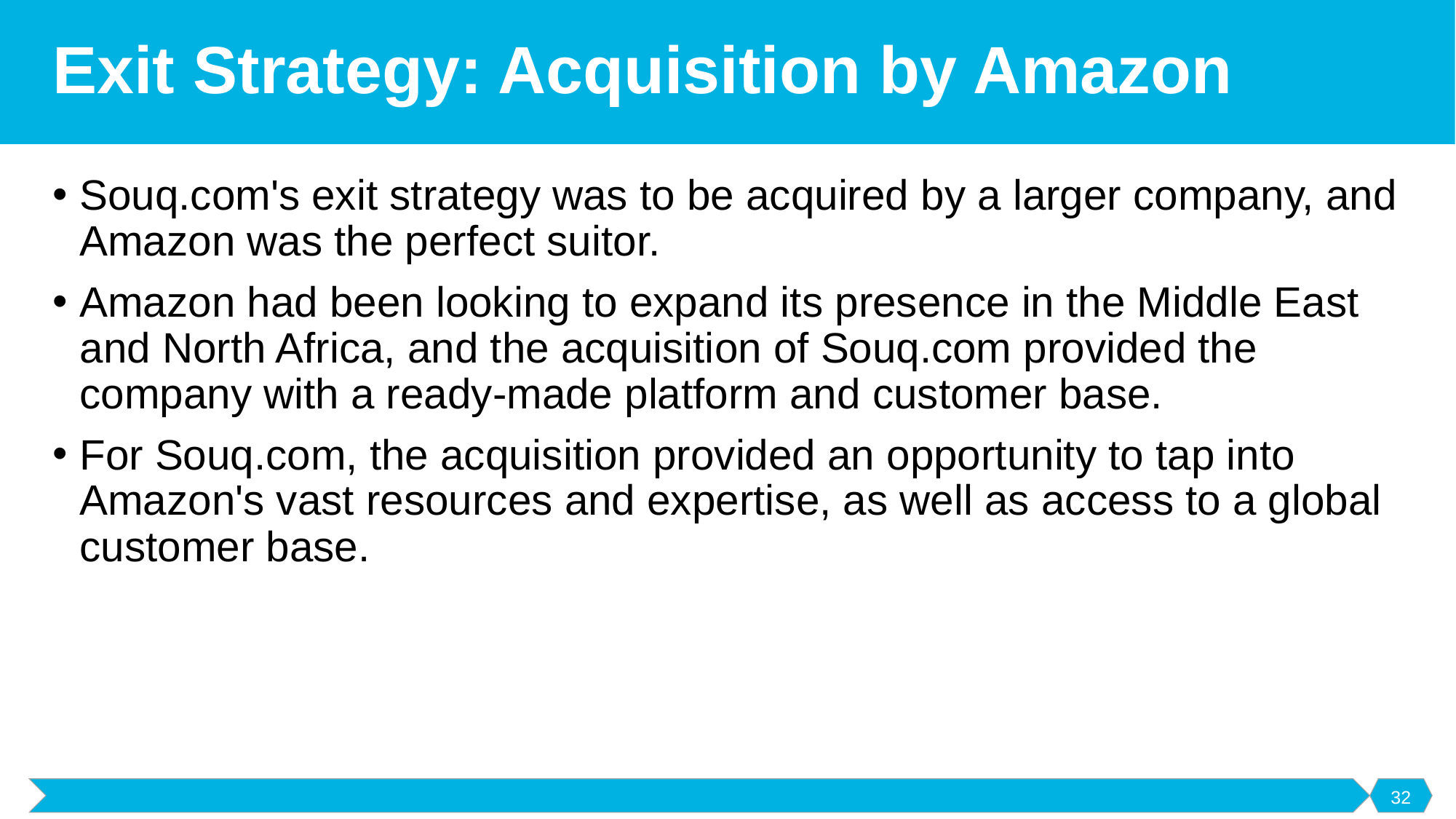

# Exit Strategy: Acquisition by Amazon
Souq.com's exit strategy was to be acquired by a larger company, and Amazon was the perfect suitor.
Amazon had been looking to expand its presence in the Middle East and North Africa, and the acquisition of Souq.com provided the company with a ready-made platform and customer base.
For Souq.com, the acquisition provided an opportunity to tap into Amazon's vast resources and expertise, as well as access to a global customer base.
32